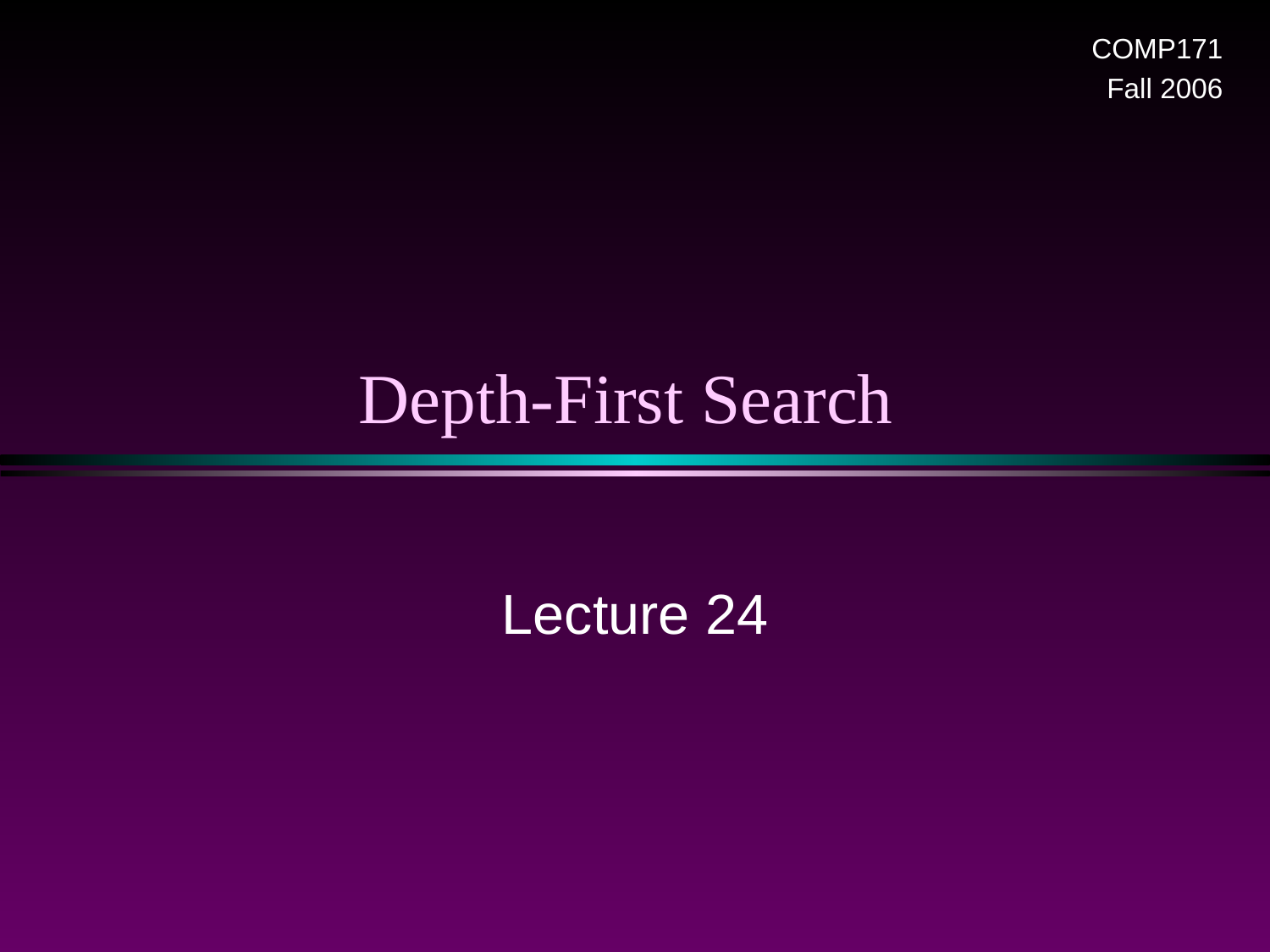

COMP171
Fall 2006
# Depth-First Search
Lecture 24